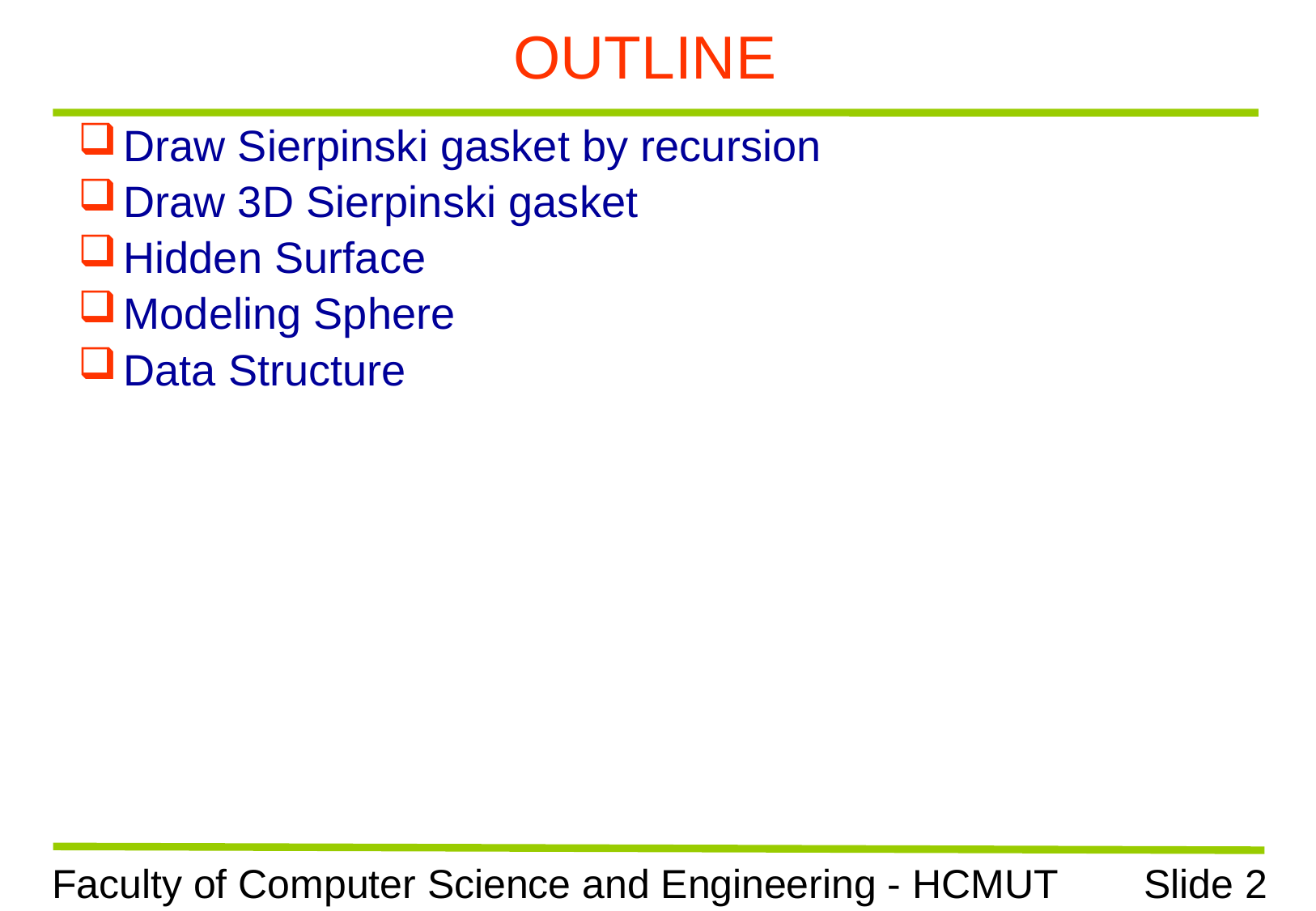

# OUTLINE
Draw Sierpinski gasket by recursion
Draw 3D Sierpinski gasket
Hidden Surface
Modeling Sphere
Data Structure